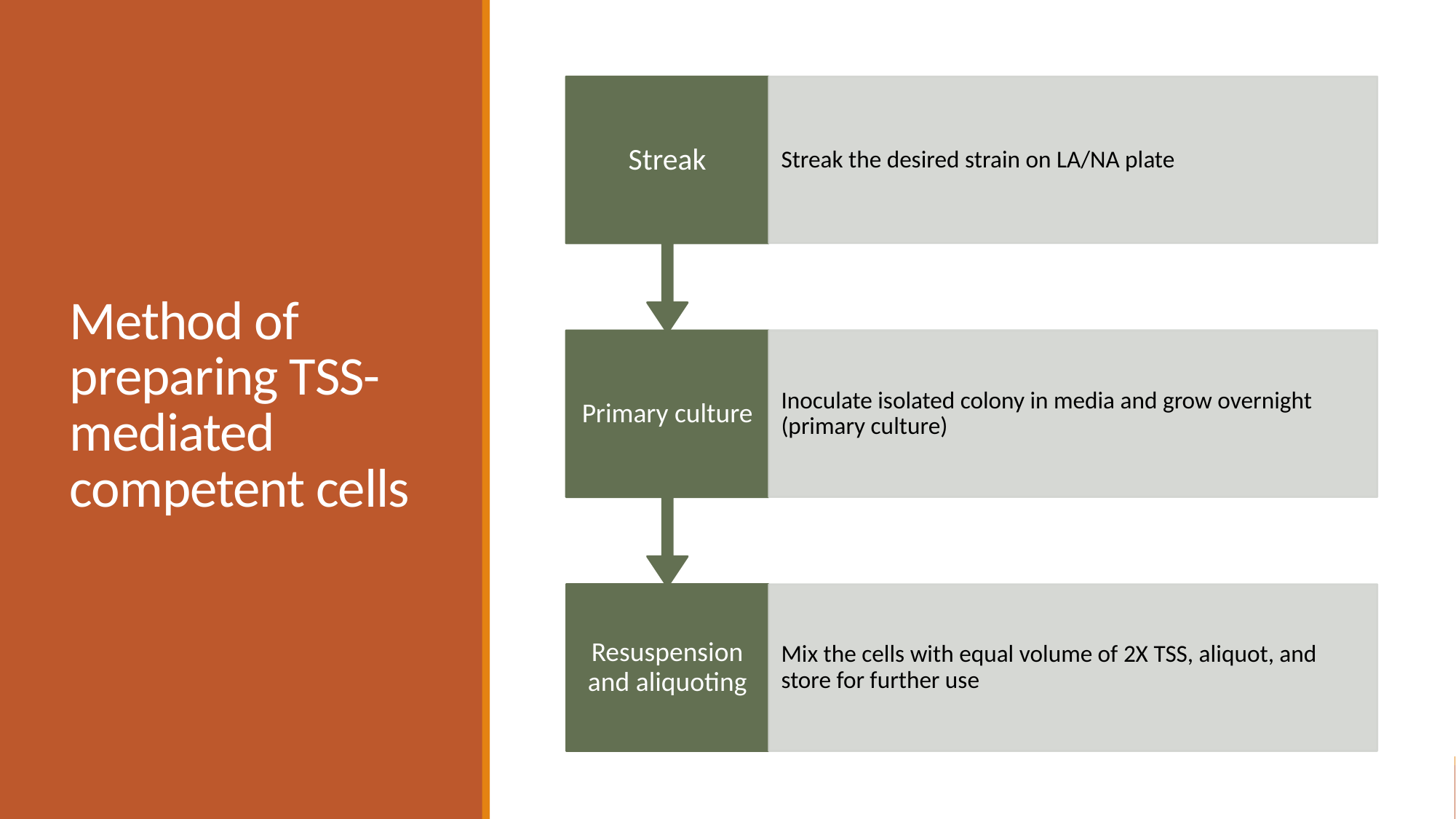

# Method of preparing TSS-mediated competent cells
Resuspension and aliquoting
Mix the cells with equal volume of 2X TSS, aliquot, and store for further use
Primary culture
Inoculate isolated colony in media and grow overnight (primary culture)
Streak
Streak the desired strain on LA/NA plate